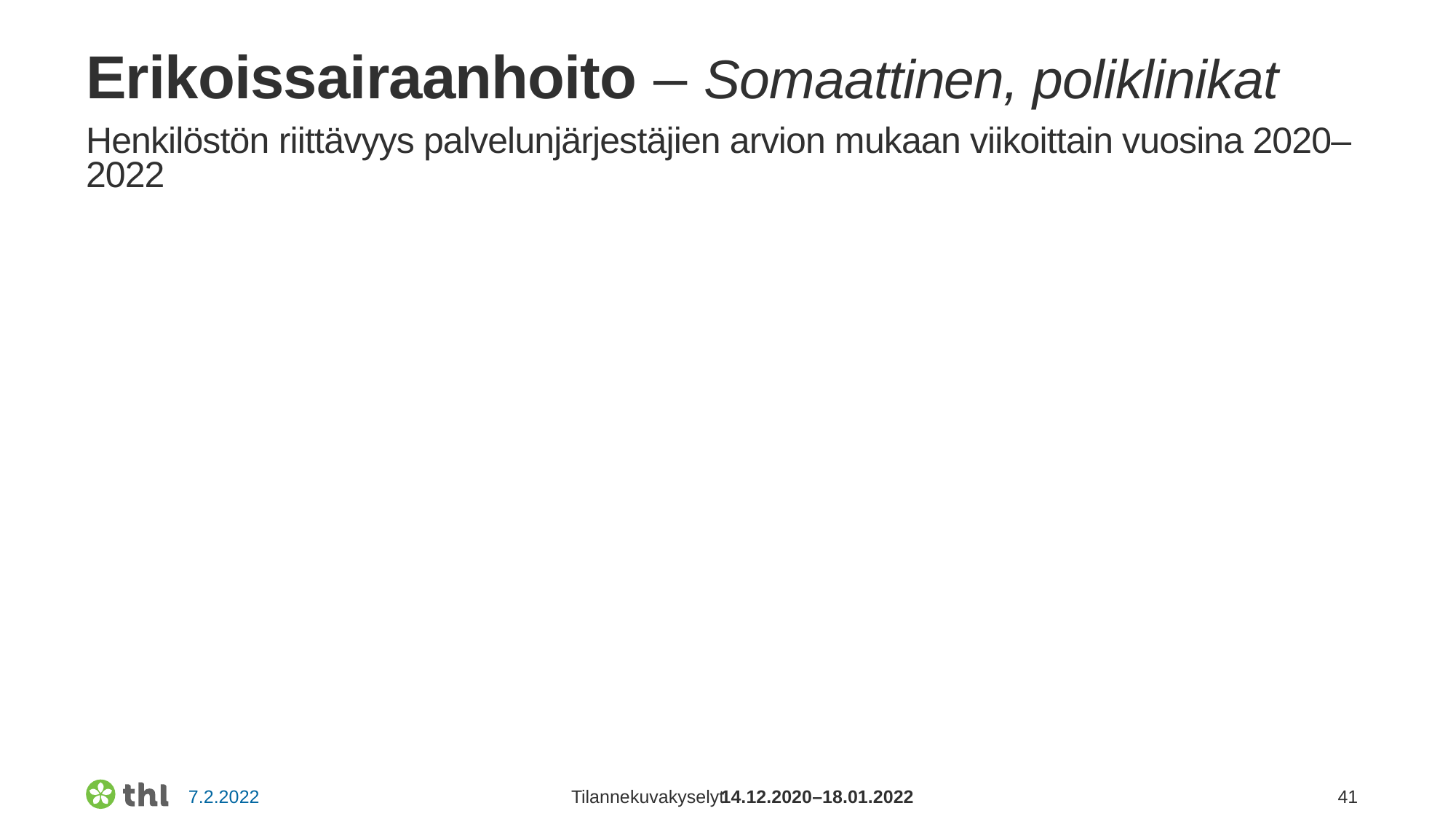

# Erikoissairaanhoito – Somaattinen, poliklinikat Henkilöstön riittävyys palvelunjärjestäjien arvion mukaan viikoittain vuosina 2020–2022
14.12.2020–18.01.2022
Tilannekuvakyselyt
41
7.2.2022